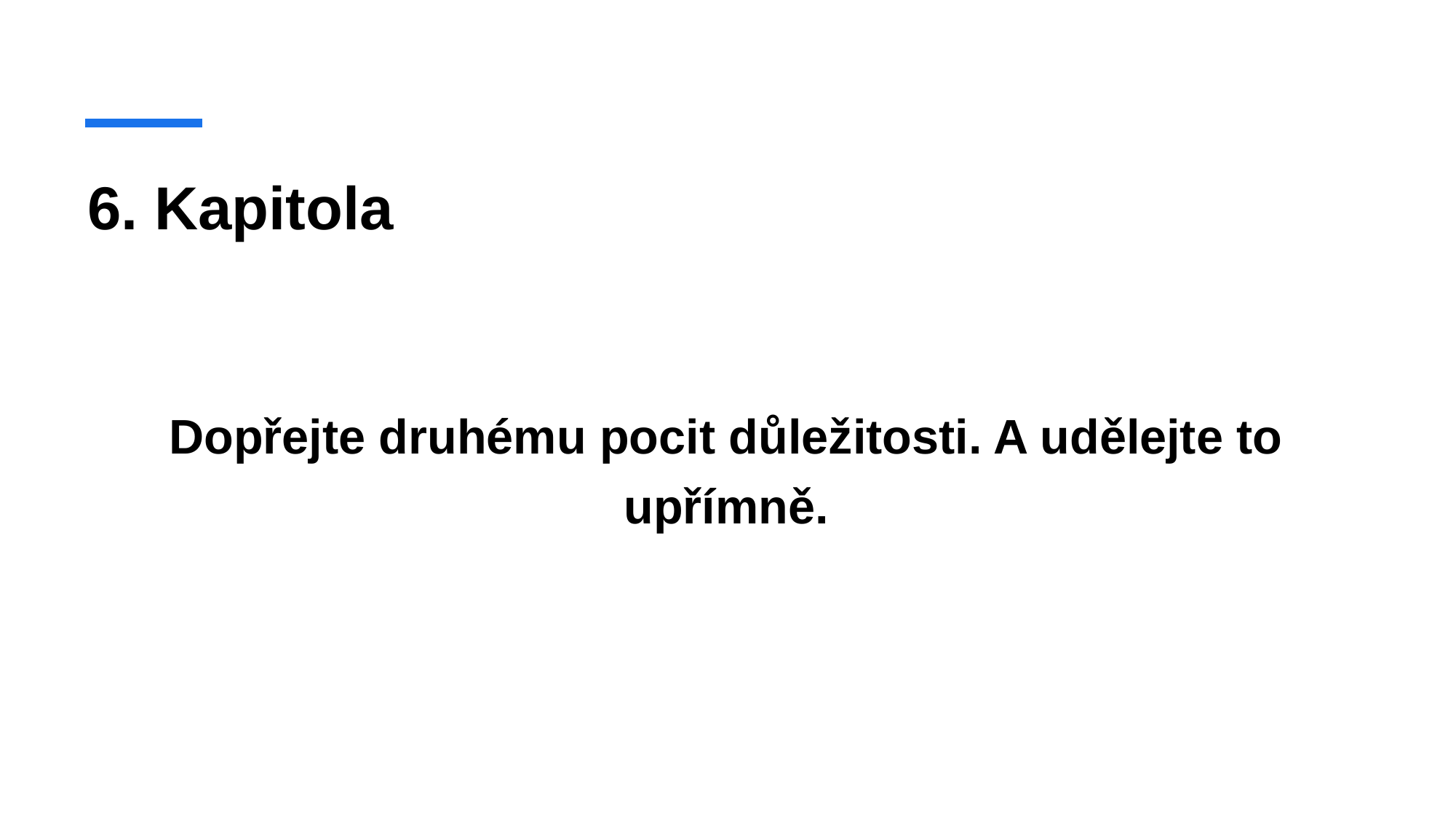

# 6. Kapitola

Dopřejte druhému pocit důležitosti. A udělejte to upřímně.